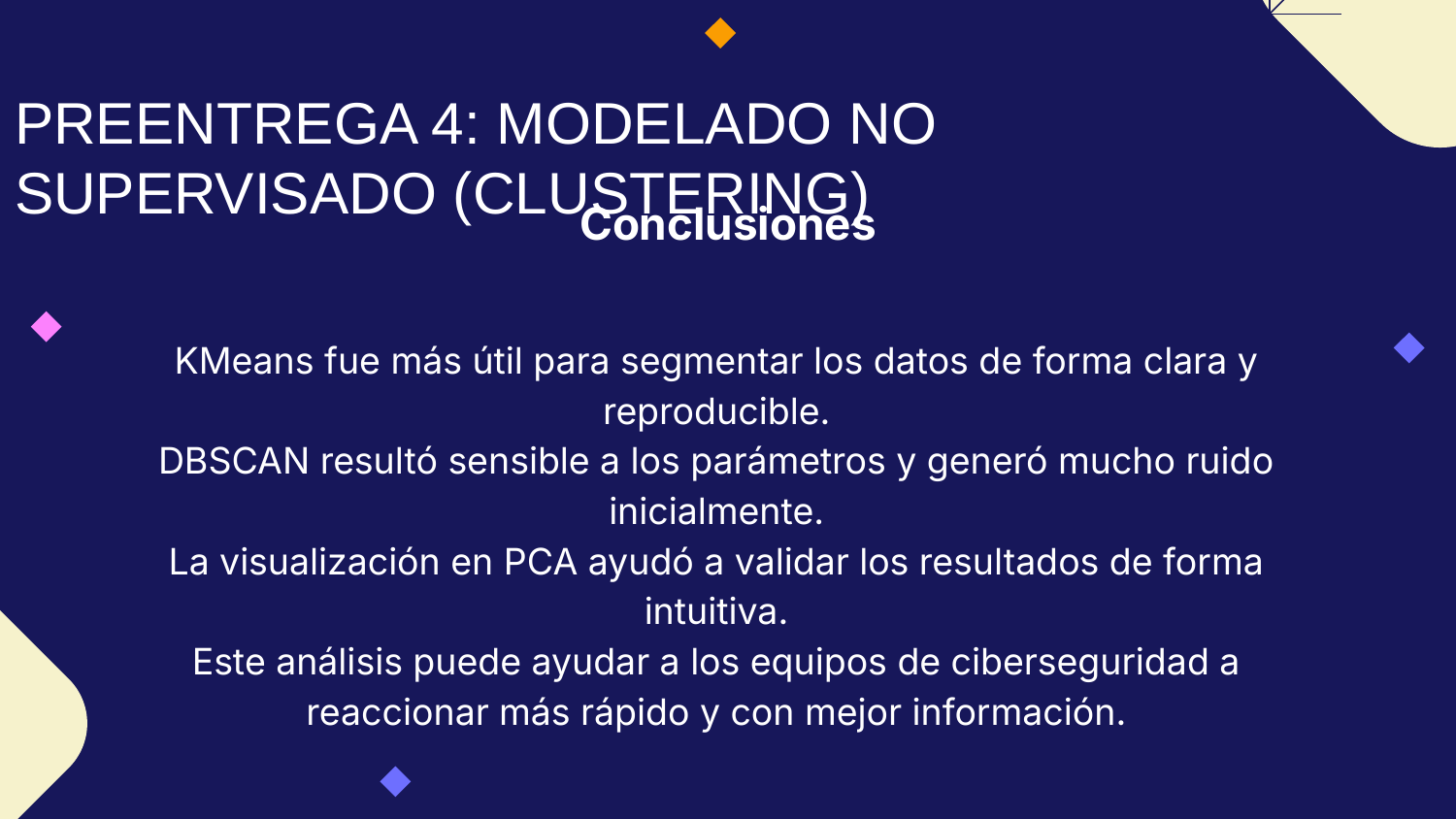

# PREENTREGA 4: MODELADO NO SUPERVISADO (CLUSTERING)

Conclusiones
KMeans fue más útil para segmentar los datos de forma clara y reproducible.
DBSCAN resultó sensible a los parámetros y generó mucho ruido inicialmente.
La visualización en PCA ayudó a validar los resultados de forma intuitiva.
Este análisis puede ayudar a los equipos de ciberseguridad a reaccionar más rápido y con mejor información.